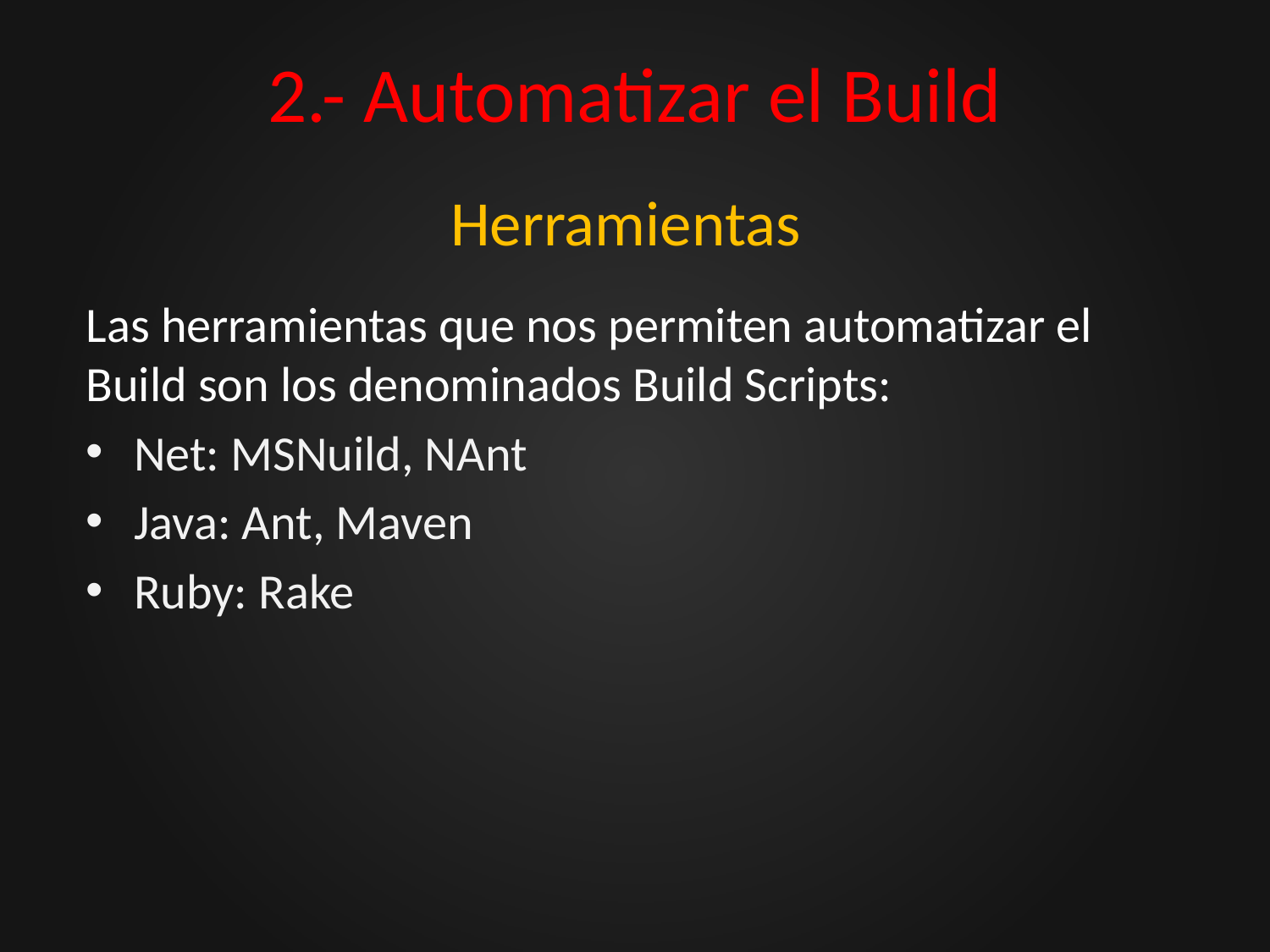

# 2.- Automatizar el Build
Herramientas
Las herramientas que nos permiten automatizar el Build son los denominados Build Scripts:
Net: MSNuild, NAnt
Java: Ant, Maven
Ruby: Rake